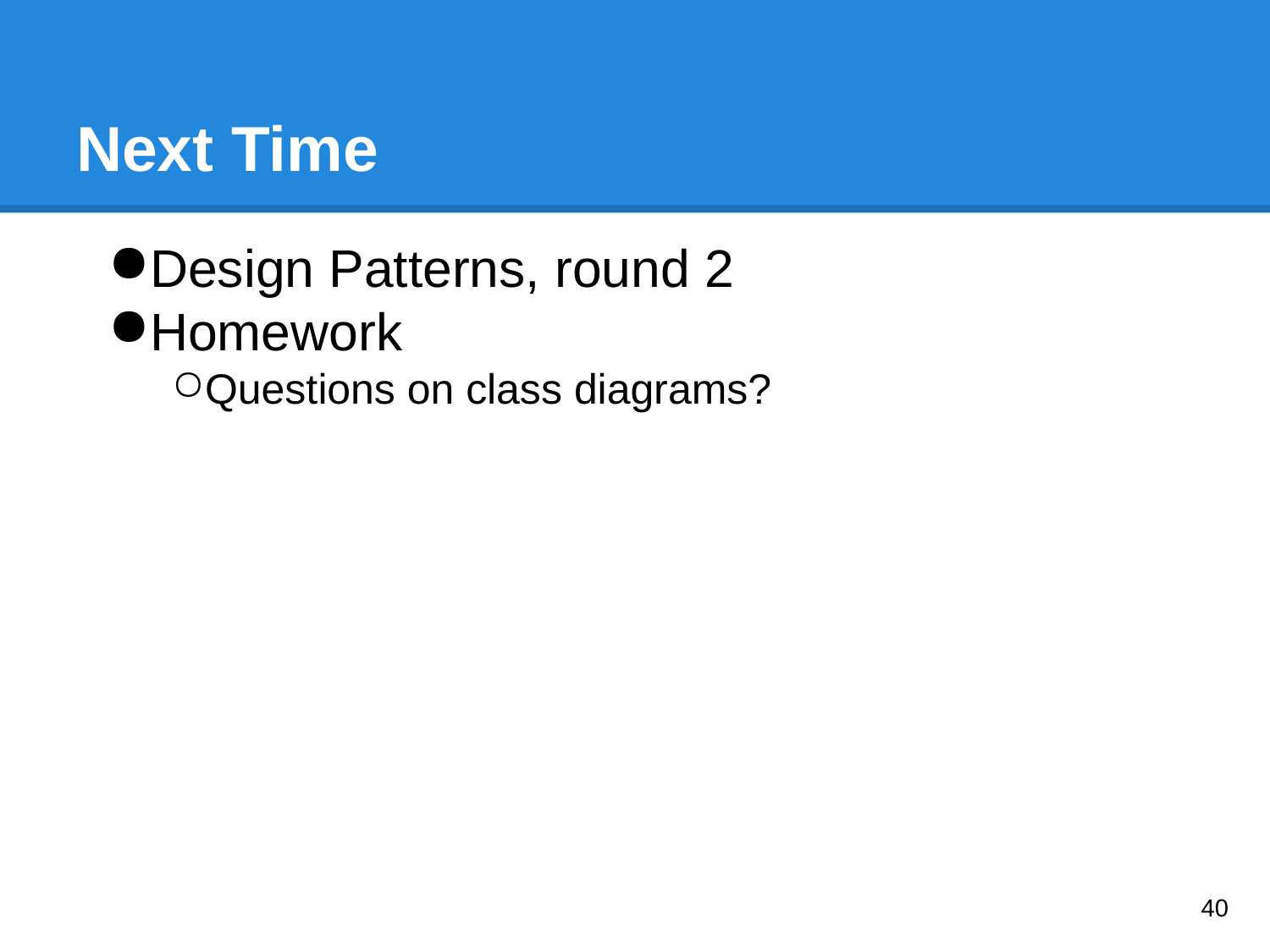

# Next Time
Design Patterns, round 2
Homework
Questions on class diagrams?

40